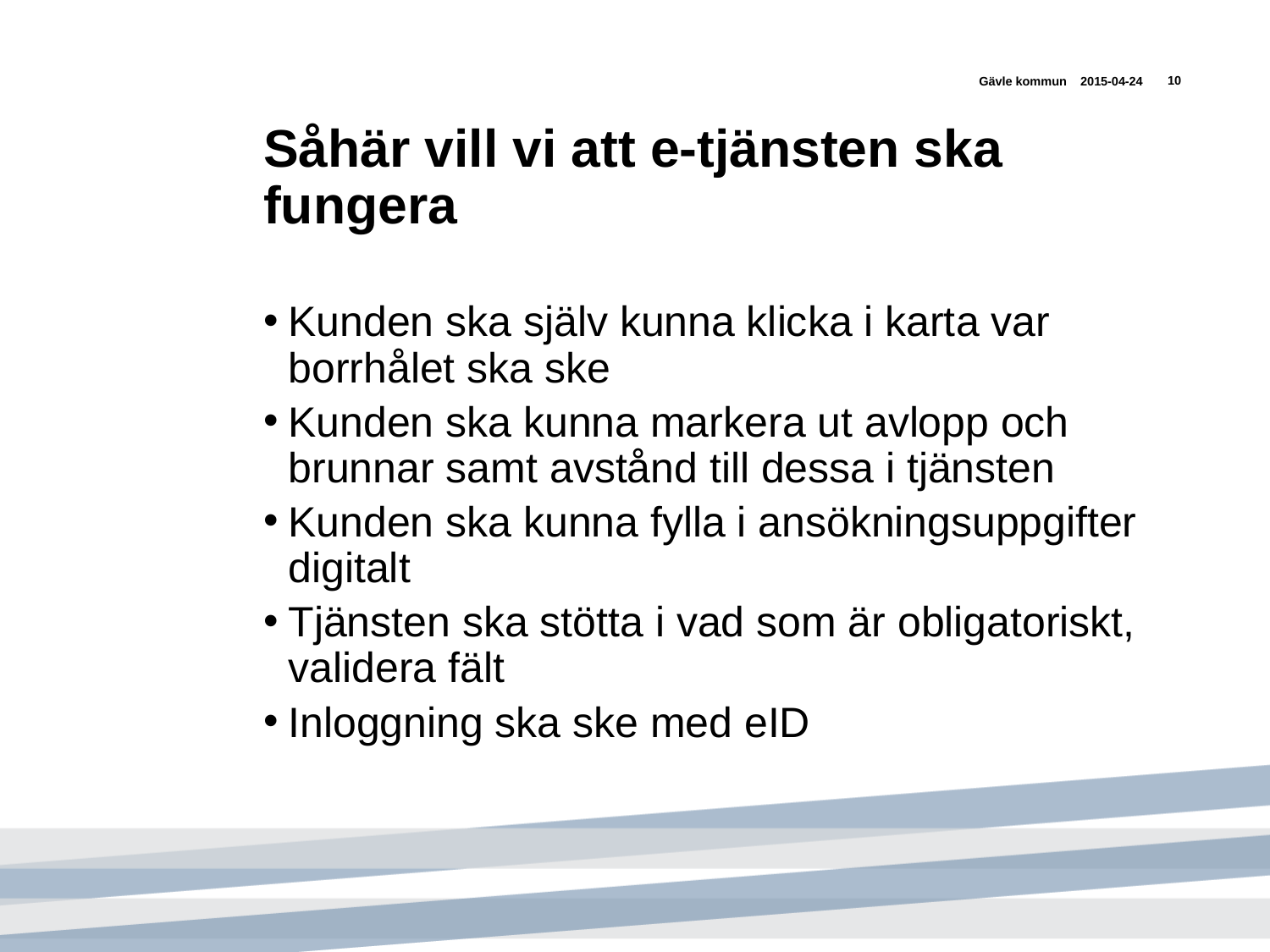

Gävle kommun
2015-04-24
10
# Såhär vill vi att e-tjänsten ska fungera
Kunden ska själv kunna klicka i karta var borrhålet ska ske
Kunden ska kunna markera ut avlopp och brunnar samt avstånd till dessa i tjänsten
Kunden ska kunna fylla i ansökningsuppgifter digitalt
Tjänsten ska stötta i vad som är obligatoriskt, validera fält
Inloggning ska ske med eID